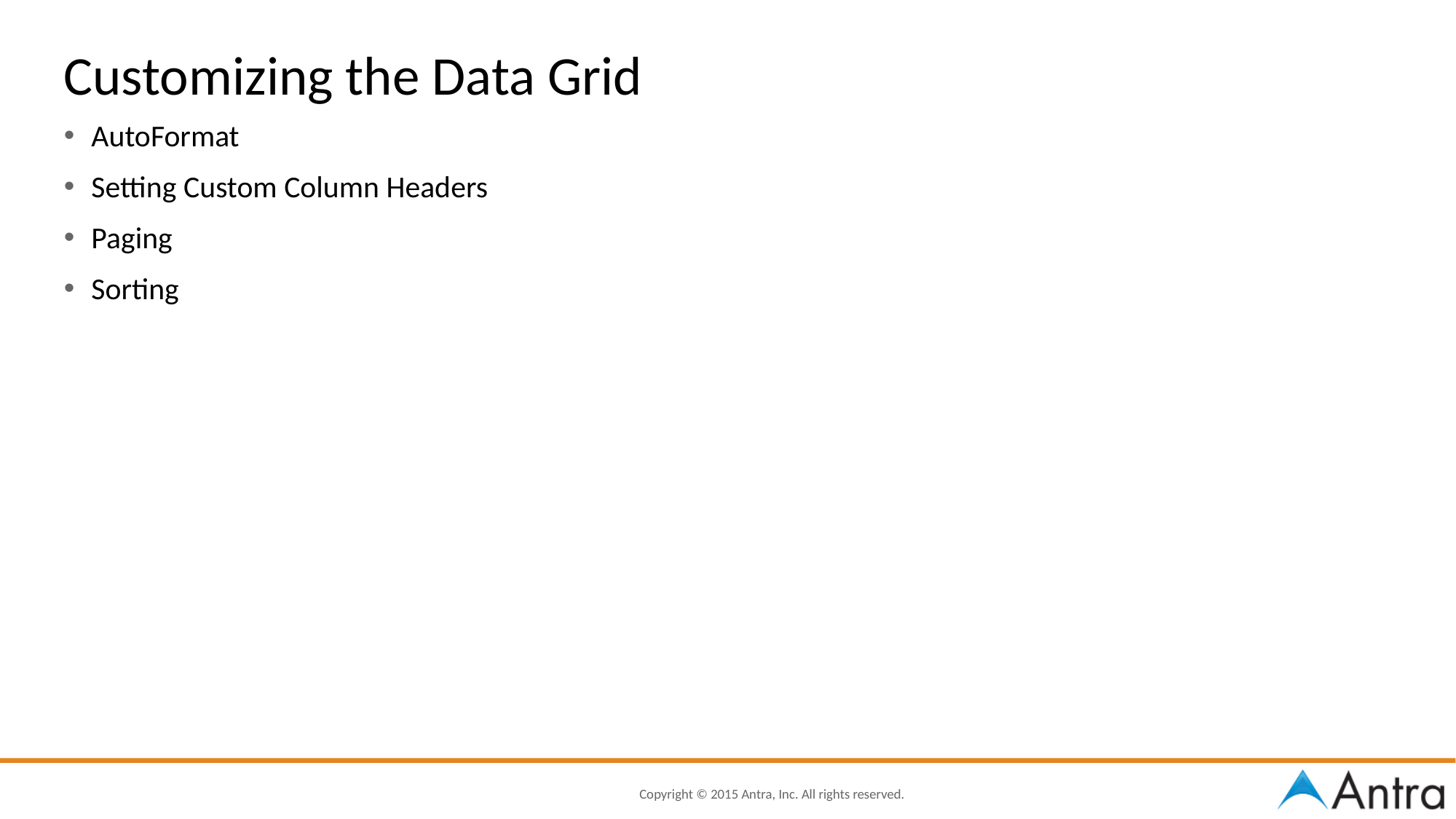

# Customizing the Data Grid
AutoFormat
Setting Custom Column Headers
Paging
Sorting